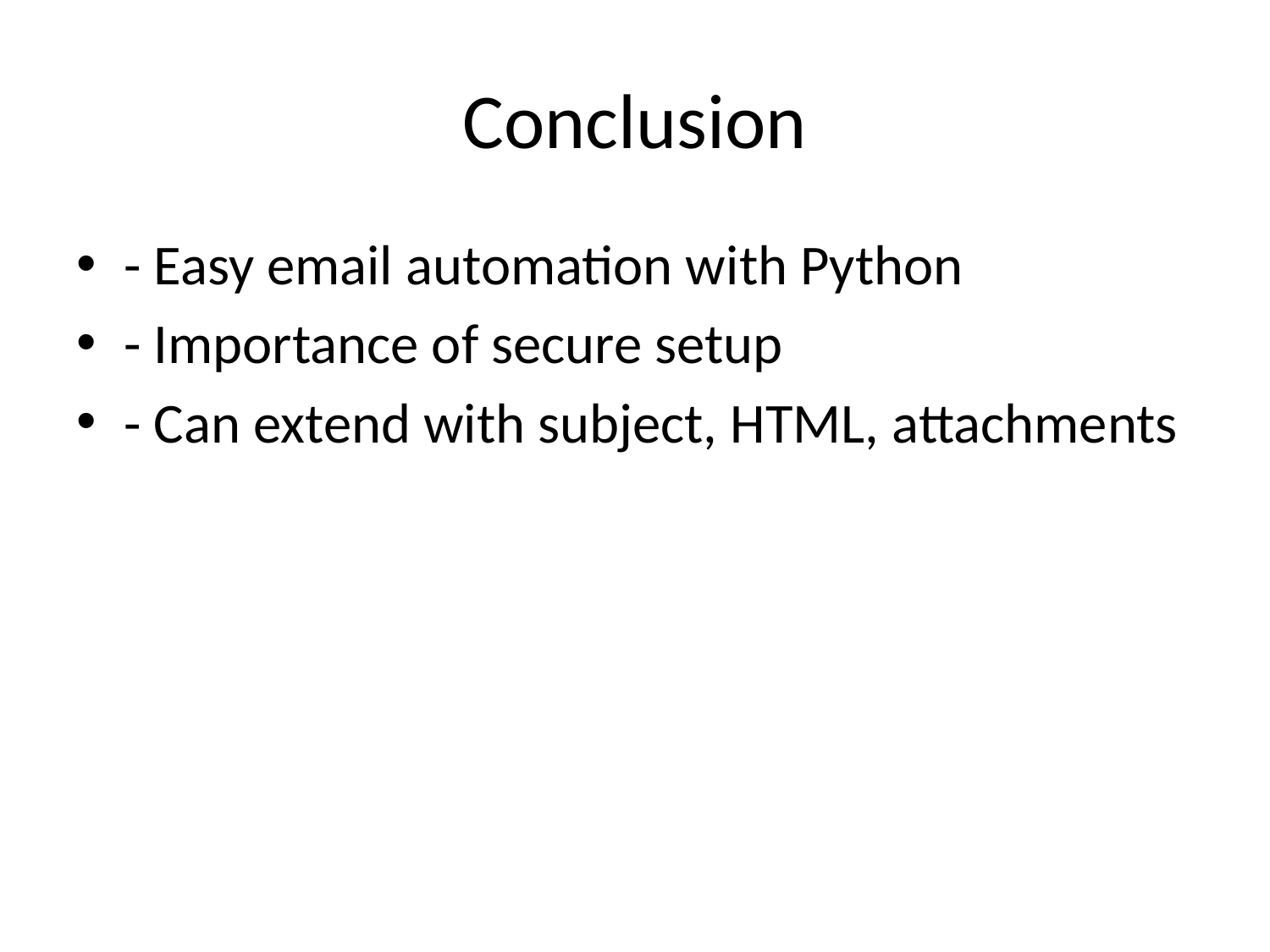

# Conclusion
- Easy email automation with Python
- Importance of secure setup
- Can extend with subject, HTML, attachments